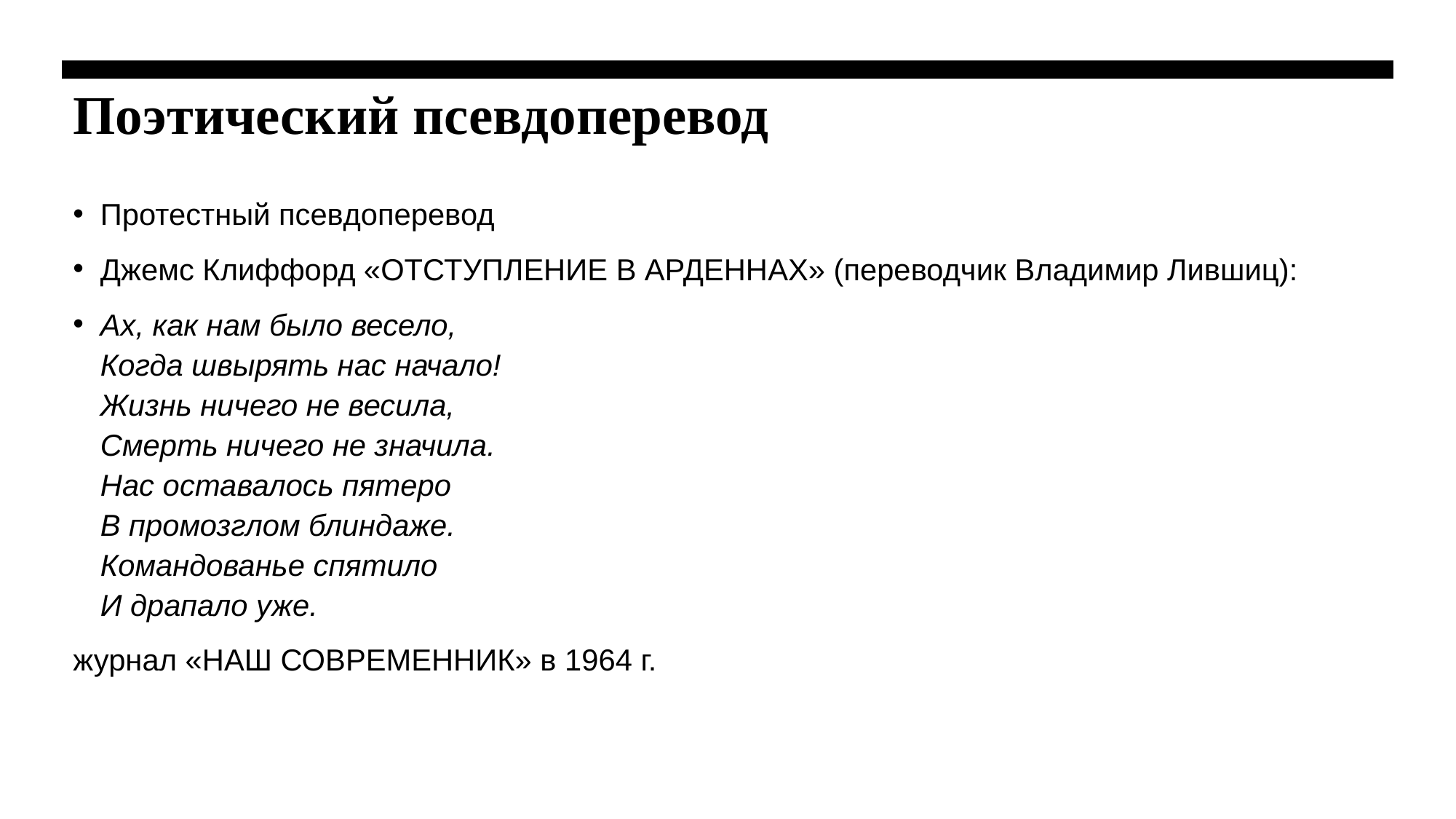

# Поэтический псевдоперевод
Протестный псевдоперевод
Джемс Клиффорд «ОТСТУПЛЕНИЕ В АРДЕННАХ» (переводчик Владимир Лившиц):
Ах, как нам было весело,
Когда швырять нас начало!
Жизнь ничего не весила,
Смерть ничего не значила.
Нас оставалось пятеро
В промозглом блиндаже.
Командованье спятило
И драпало уже.
журнал «НАШ СОВРЕМЕННИК» в 1964 г.